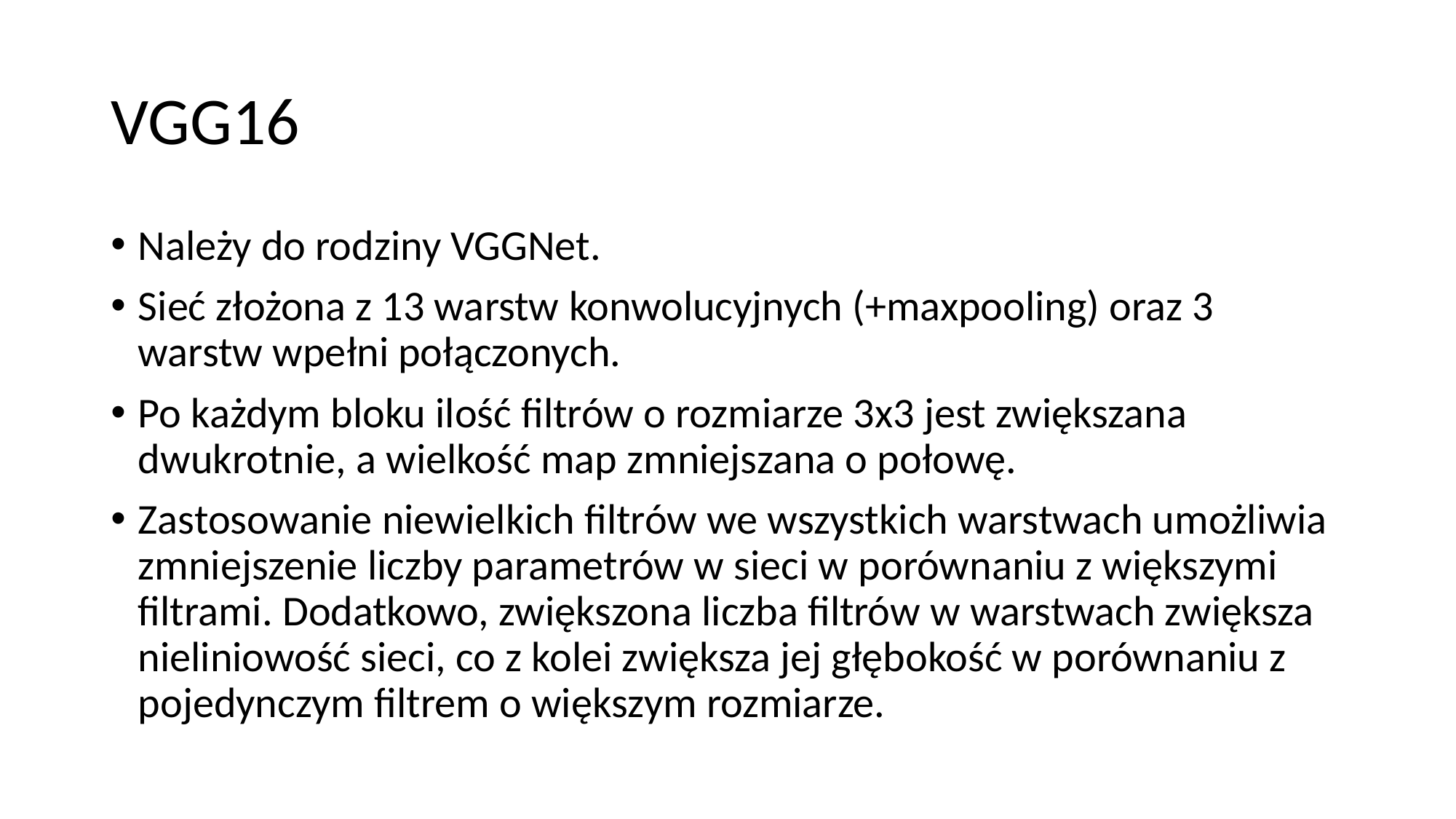

# VGG16
Należy do rodziny VGGNet.
Sieć złożona z 13 warstw konwolucyjnych (+maxpooling) oraz 3 warstw wpełni połączonych.
Po każdym bloku ilość filtrów o rozmiarze 3x3 jest zwiększana dwukrotnie, a wielkość map zmniejszana o połowę.
Zastosowanie niewielkich filtrów we wszystkich warstwach umożliwia zmniejszenie liczby parametrów w sieci w porównaniu z większymi filtrami. Dodatkowo, zwiększona liczba filtrów w warstwach zwiększa nieliniowość sieci, co z kolei zwiększa jej głębokość w porównaniu z pojedynczym filtrem o większym rozmiarze.